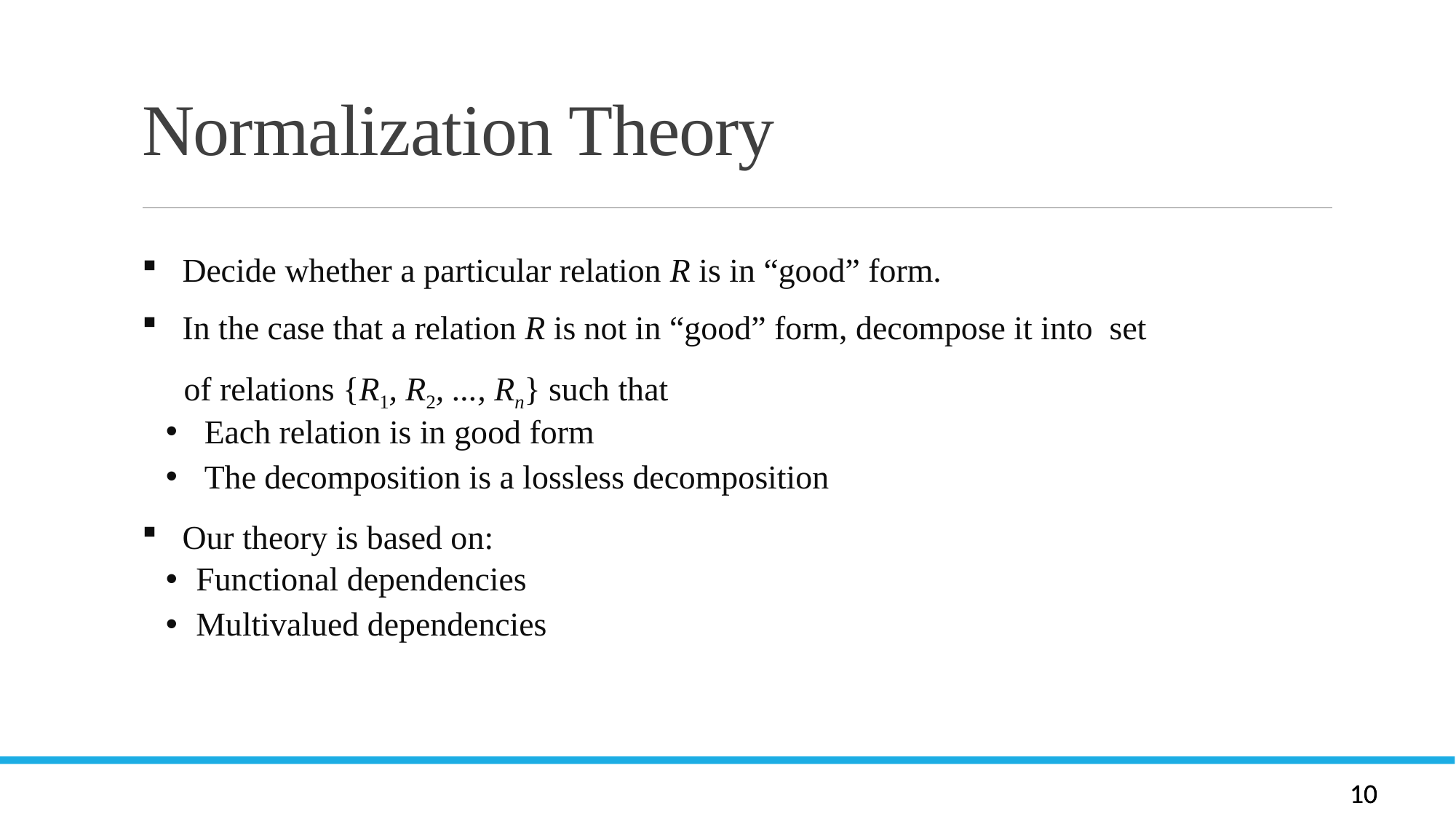

# Normalization Theory

   Decide whether a particular relation R is in “good” form.
   In the case that a relation R is not in “good” form, decompose it into  set
     of relations {R1, R2, ..., Rn} such that
  Each relation is in good form
  The decomposition is a lossless decomposition
   Our theory is based on:
 Functional dependencies
 Multivalued dependencies
Let R be a relation schema and let R1 and R2 form a decomposition of R . That is R = R1  U R2
We say that the decomposition if there is no loss of information by replacing  R with the two relation schemas R1  U R2
Formally,
             ∏ R1 (r)     ∏ R2 (r) = r
And,  conversely a decomposition is lossy if
     r  ⊂  ∏ R1 (r)     ∏ R2 (r) = r